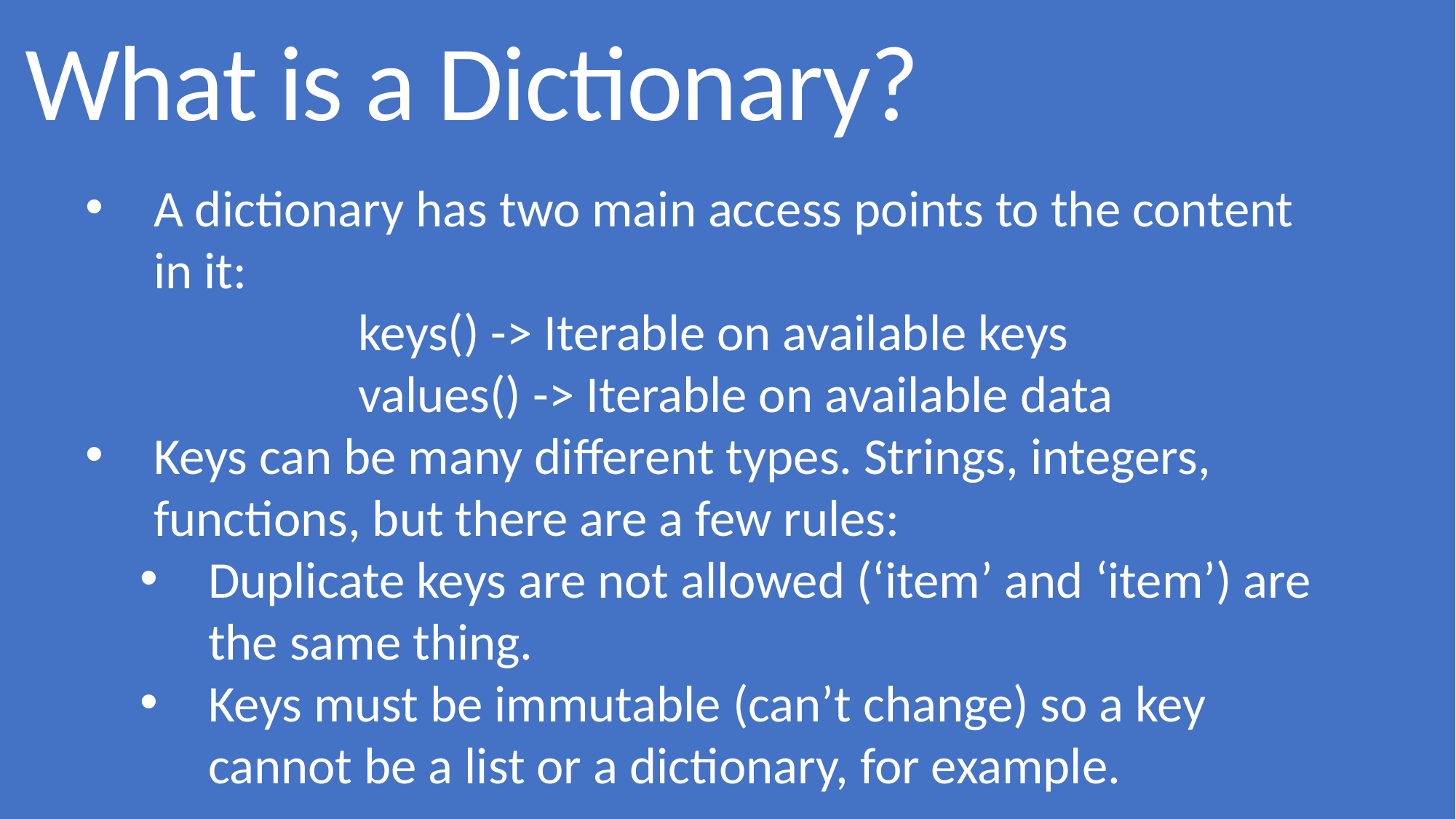

# What is a Dictionary?
A dictionary has two main access points to the content in it:
		keys() -> Iterable on available keys
		values() -> Iterable on available data
Keys can be many different types. Strings, integers, functions, but there are a few rules:
Duplicate keys are not allowed (‘item’ and ‘item’) are the same thing.
Keys must be immutable (can’t change) so a key cannot be a list or a dictionary, for example.